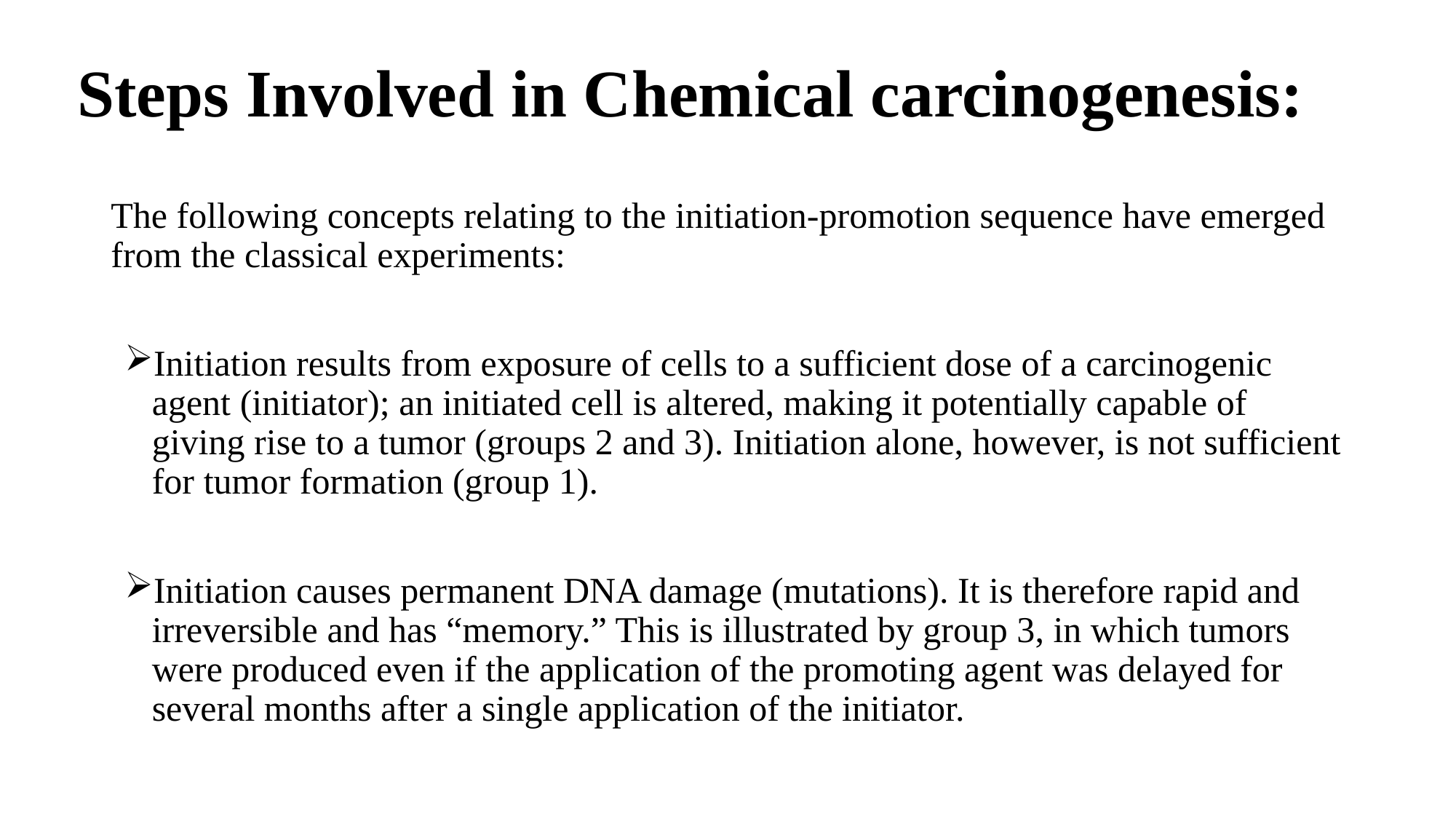

# Steps Involved in Chemical carcinogenesis:
The following concepts relating to the initiation-promotion sequence have emerged from the classical experiments:

Initiation results from exposure of cells to a sufficient dose of a carcinogenic agent (initiator); an initiated cell is altered, making it potentially capable of giving rise to a tumor (groups 2 and 3). Initiation alone, however, is not sufficient for tumor formation (group 1).

Initiation causes permanent DNA damage (mutations). It is therefore rapid and irreversible and has “memory.” This is illustrated by group 3, in which tumors were produced even if the application of the promoting agent was delayed for several months after a single application of the initiator.